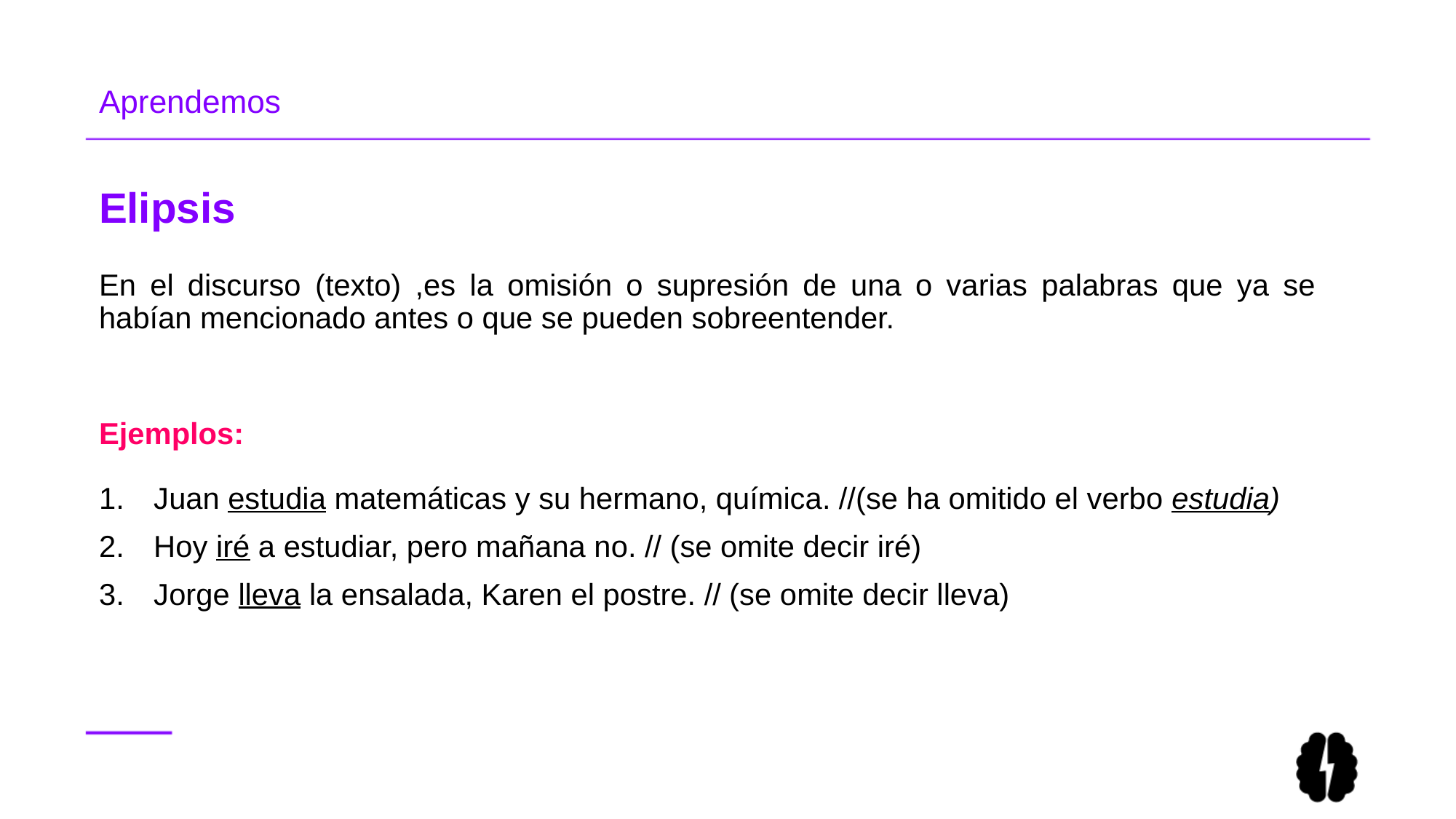

# Aprendemos
Elipsis
En el discurso (texto) ,es la omisión o supresión de una o varias palabras que ya se habían mencionado antes o que se pueden sobreentender.

Ejemplos:

Juan estudia matemáticas y su hermano, química. //(se ha omitido el verbo estudia)
Hoy iré a estudiar, pero mañana no. // (se omite decir iré)
Jorge lleva la ensalada, Karen el postre. // (se omite decir lleva)